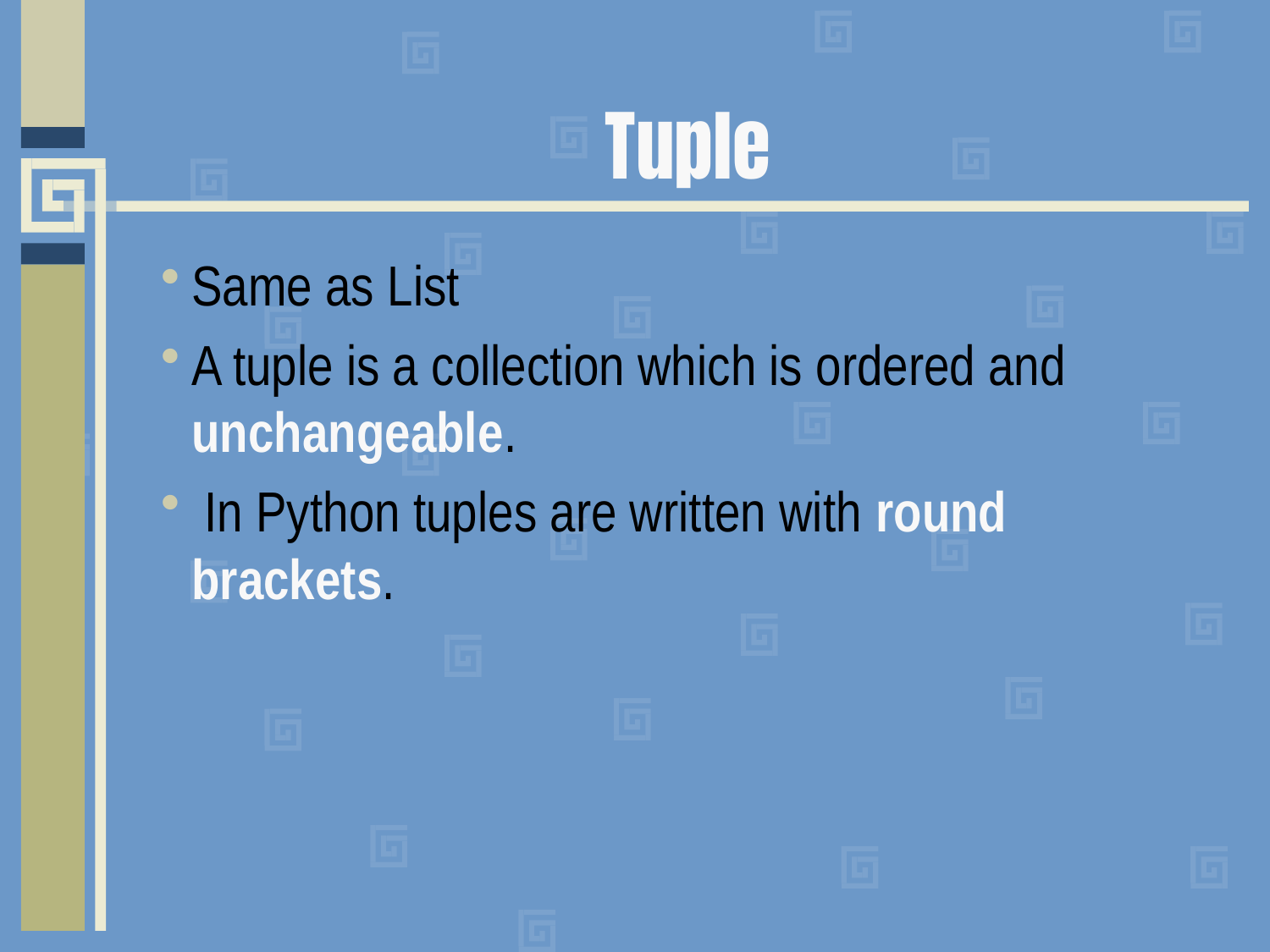

# Tuple
Same as List
A tuple is a collection which is ordered and unchangeable.
 In Python tuples are written with round brackets.